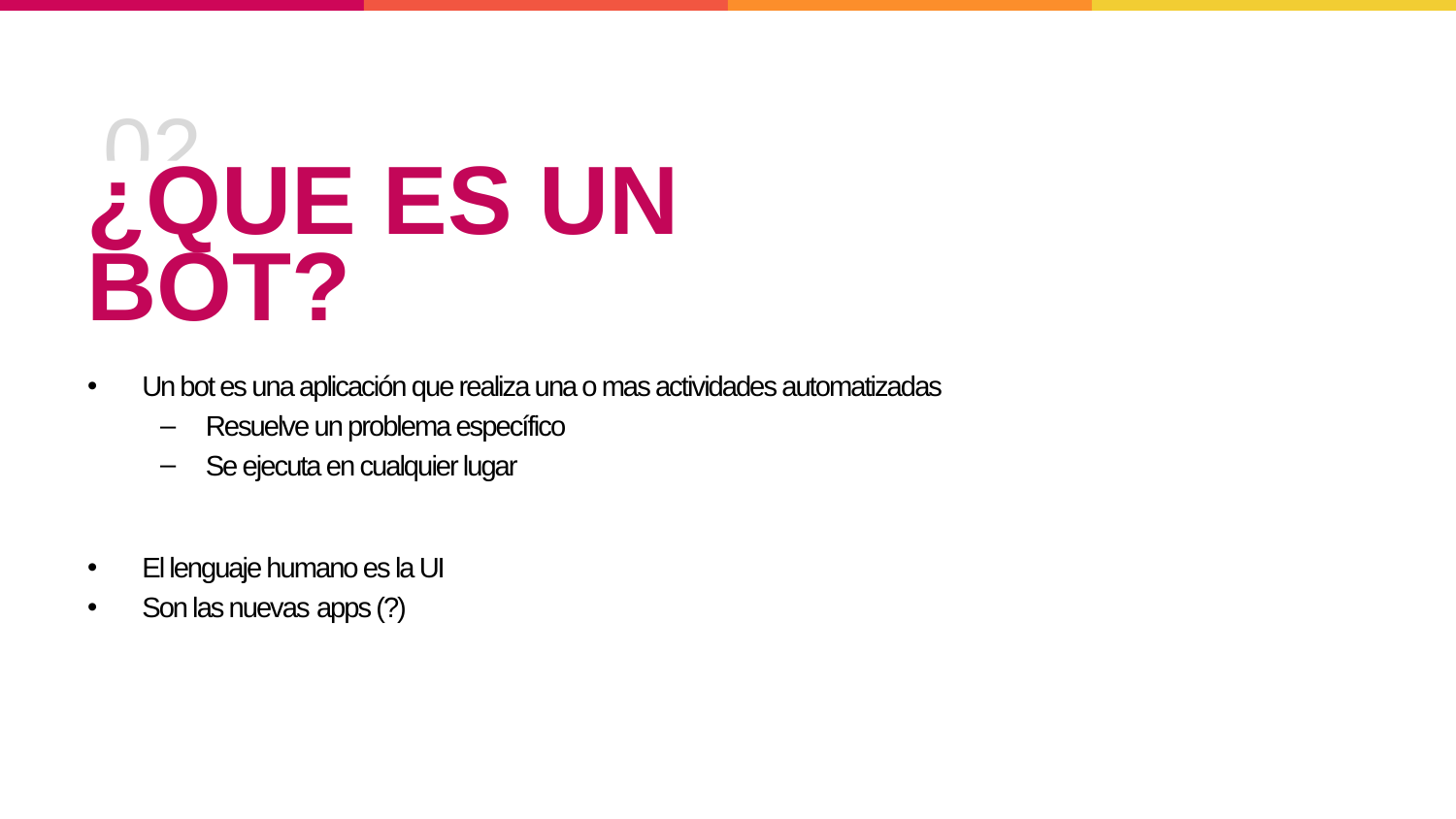

# 02
¿QUE ES UN BOT?

Un bot es una aplicación que realiza una o mas actividades automatizadas
Resuelve un problema específico
Se ejecuta en cualquier lugar

El lenguaje humano es la UI
Son las nuevas apps (?)